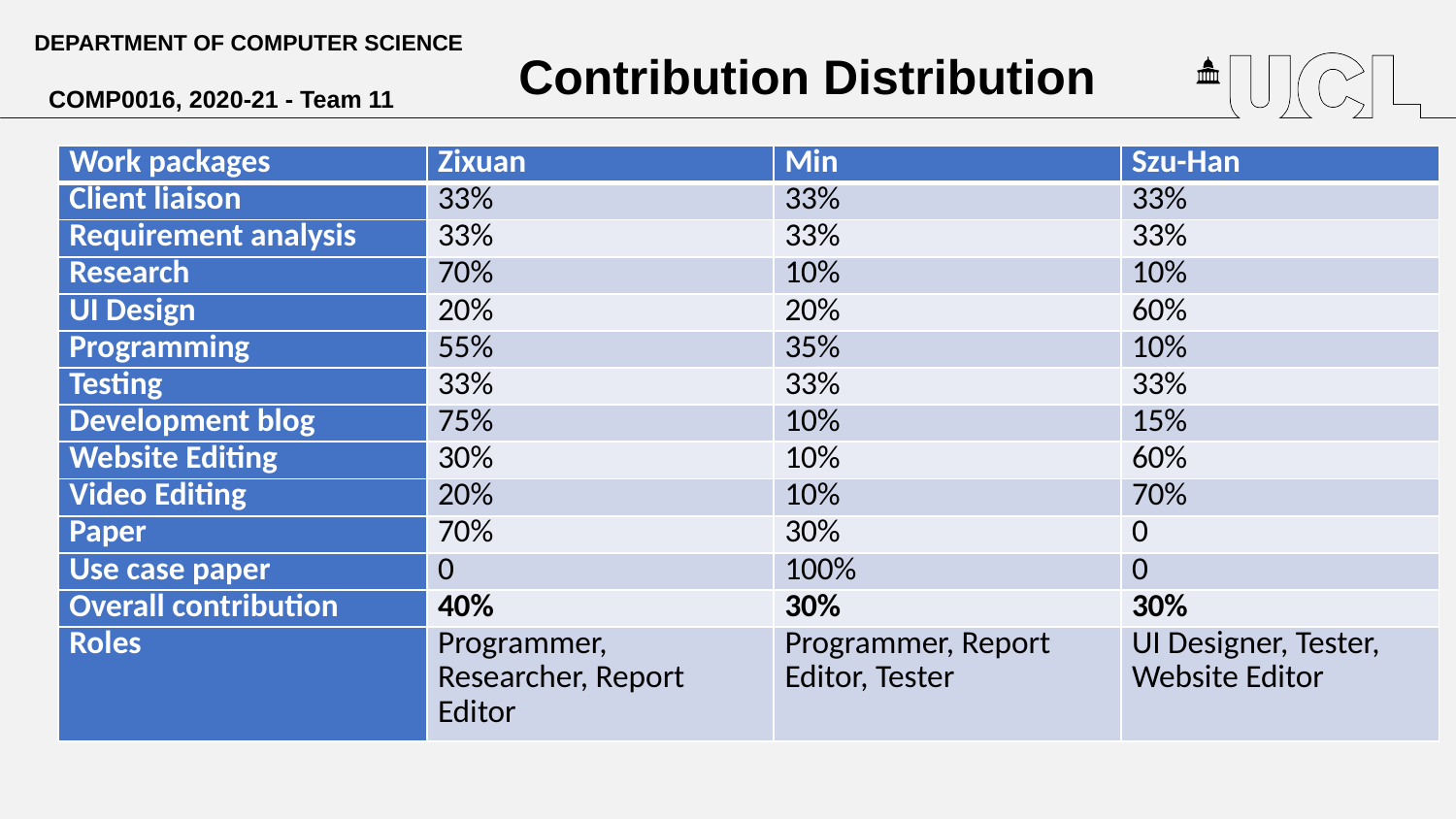

DEPARTMENT OF COMPUTER SCIENCE

# Contribution Distribution
COMP0016, 2020-21 - Team 11
| Work packages | Zixuan | Min | Szu-Han |
| --- | --- | --- | --- |
| Client liaison | 33% | 33% | 33% |
| Requirement analysis | 33% | 33% | 33% |
| Research | 70% | 10% | 10% |
| UI Design | 20% | 20% | 60% |
| Programming | 55% | 35% | 10% |
| Testing | 33% | 33% | 33% |
| Development blog | 75% | 10% | 15% |
| Website Editing | 30% | 10% | 60% |
| Video Editing | 20% | 10% | 70% |
| Paper | 70% | 30% | 0 |
| Use case paper | 0 | 100% | 0 |
| Overall contribution | 40% | 30% | 30% |
| Roles | Programmer, Researcher, Report Editor | Programmer, Report Editor, Tester | UI Designer, Tester, Website Editor |